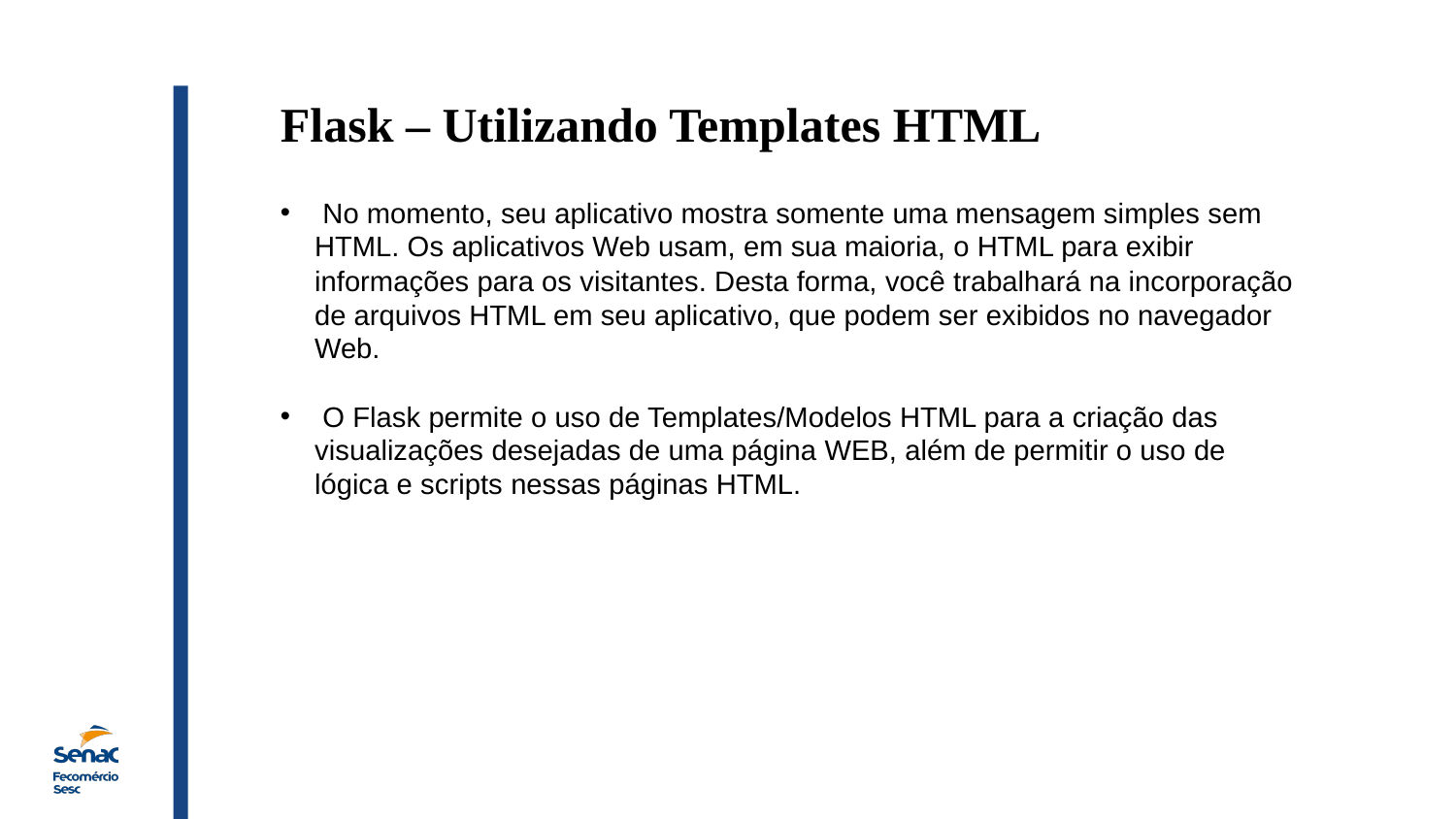

Flask – Utilizando Templates HTML
 No momento, seu aplicativo mostra somente uma mensagem simples sem HTML. Os aplicativos Web usam, em sua maioria, o HTML para exibir informações para os visitantes. Desta forma, você trabalhará na incorporação de arquivos HTML em seu aplicativo, que podem ser exibidos no navegador Web.

 O Flask permite o uso de Templates/Modelos HTML para a criação das visualizações desejadas de uma página WEB, além de permitir o uso de lógica e scripts nessas páginas HTML.